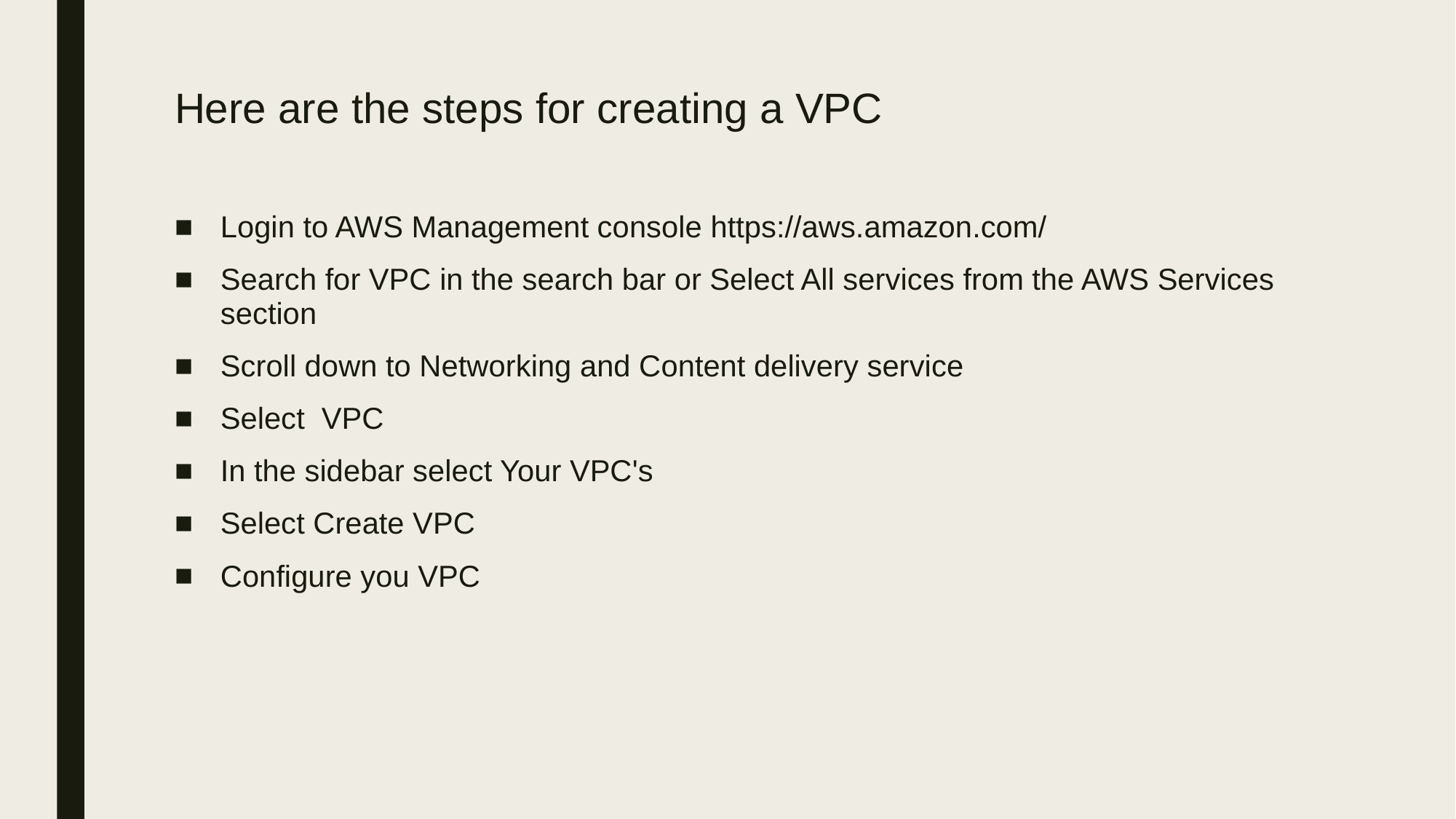

# Here are the steps for creating a VPC
Login to AWS Management console https://aws.amazon.com/
Search for VPC in the search bar or Select All services from the AWS Services section
Scroll down to Networking and Content delivery service
Select  VPC
In the sidebar select Your VPC's
Select Create VPC
Configure you VPC